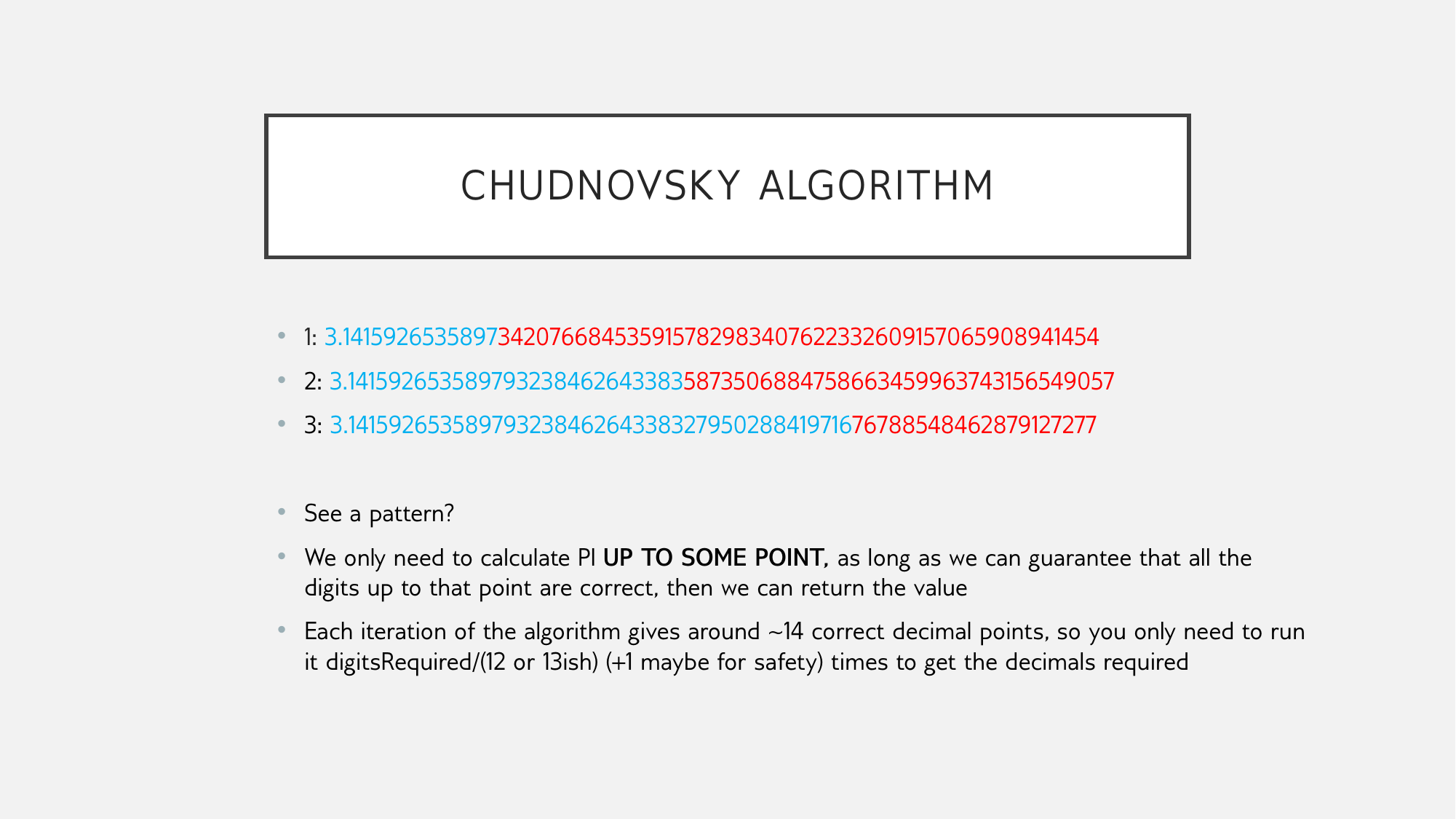

# Chudnovsky algorithm
1: 3.1415926535897342076684535915782983407622332609157065908941454
2: 3.1415926535897932384626433835873506884758663459963743156549057
3: 3.1415926535897932384626433832795028841971676788548462879127277

See a pattern?
We only need to calculate PI UP TO SOME POINT, as long as we can guarantee that all the digits up to that point are correct, then we can return the value
Each iteration of the algorithm gives around ~14 correct decimal points, so you only need to run it digitsRequired/(12 or 13ish) (+1 maybe for safety) times to get the decimals required